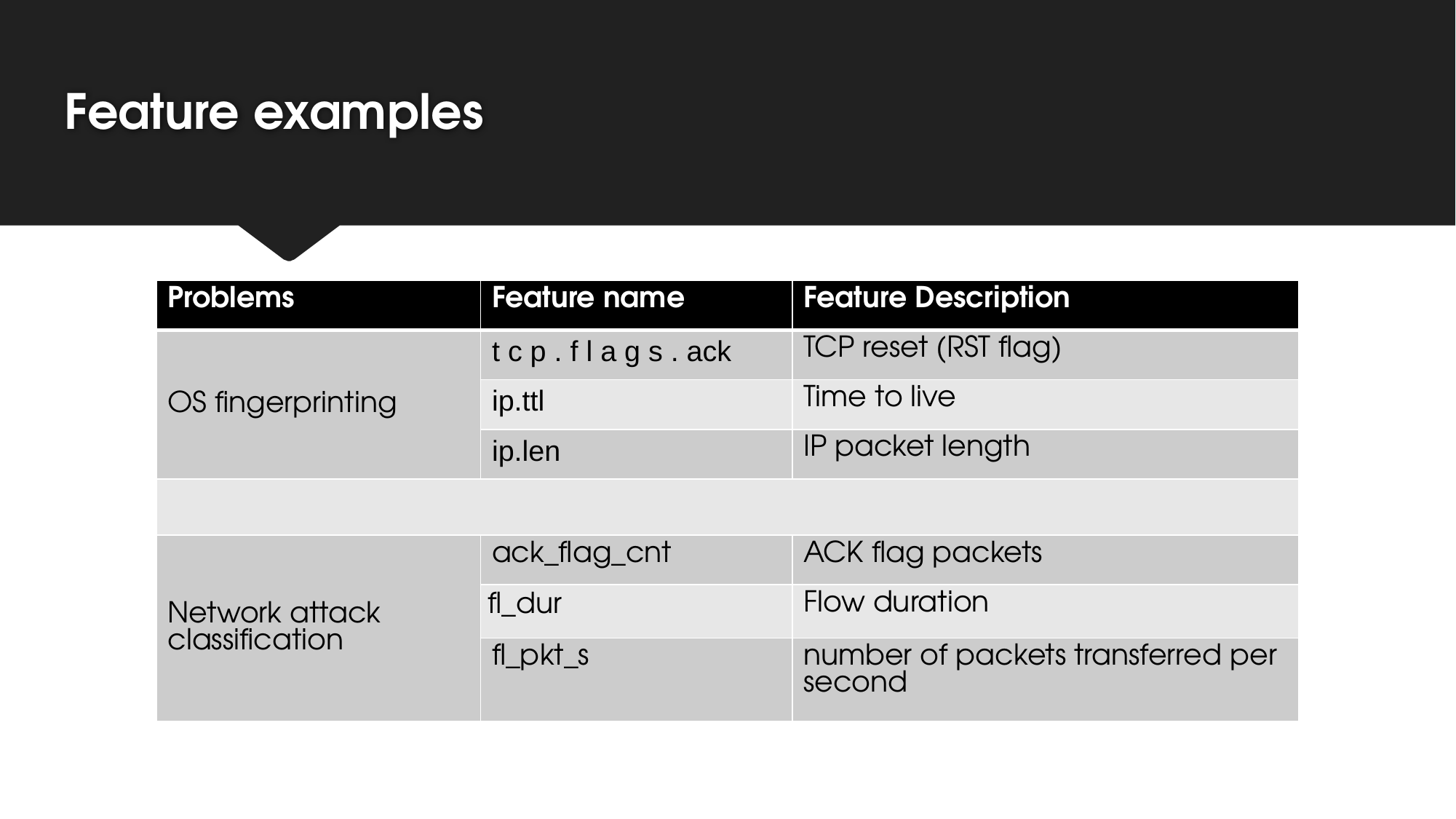

# Feature examples
| Problems | Feature name | Feature Description |
| --- | --- | --- |
| OS fingerprinting | t c p . f l a g s . ack | TCP reset (RST flag) |
|  | ip.ttl | Time to live |
|  | ip.len | IP packet length |
|  |  |  |
| Network attack classification | ack\_flag\_cnt | ACK flag packets |
|  | fl\_dur | Flow duration |
|  | fl\_pkt\_s | number of packets transferred per second |